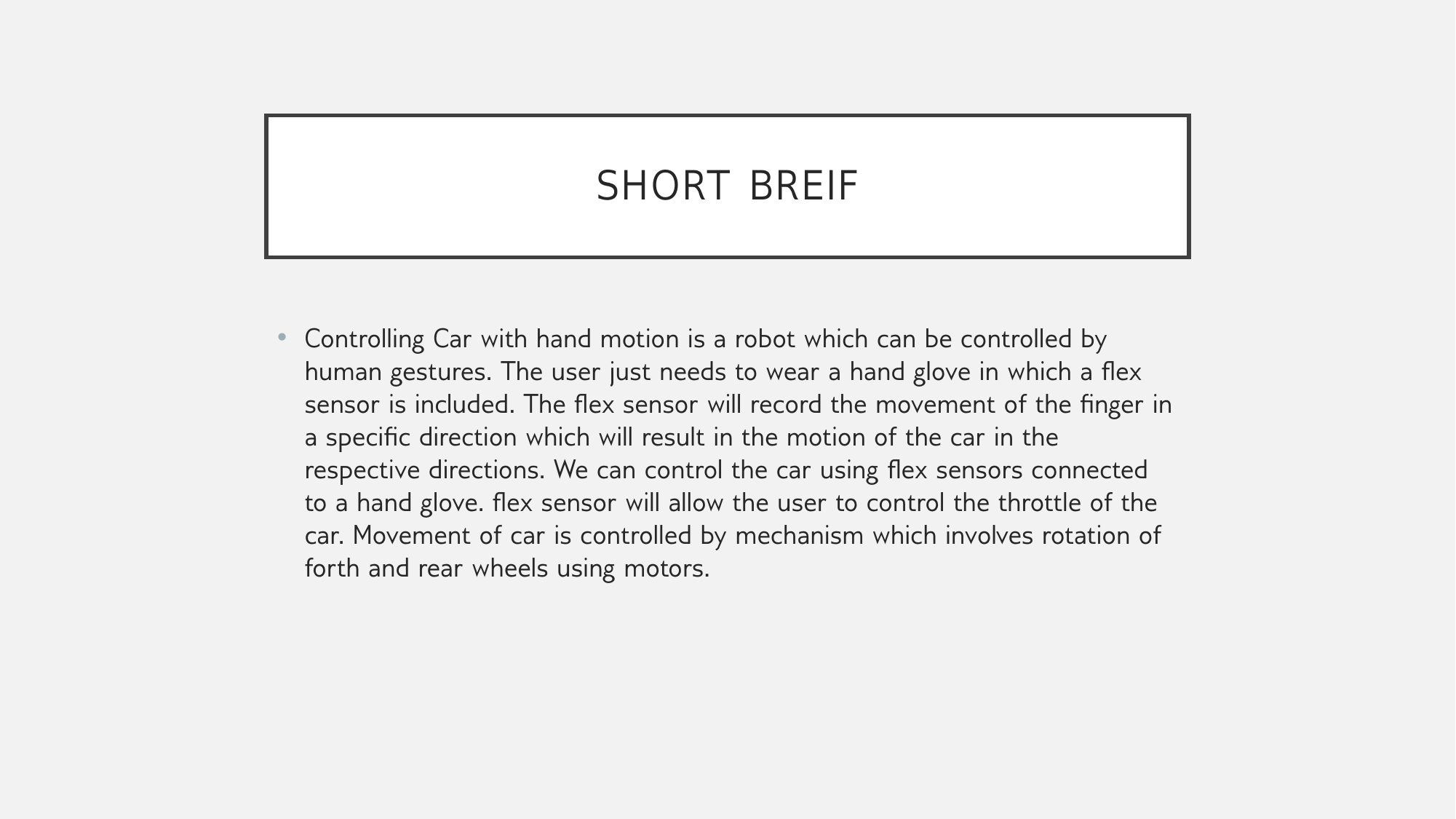

# Short Breif
Controlling Car with hand motion is a robot which can be controlled by human gestures. The user just needs to wear a hand glove in which a flex sensor is included. The flex sensor will record the movement of the finger in a specific direction which will result in the motion of the car in the respective directions. We can control the car using flex sensors connected to a hand glove. flex sensor will allow the user to control the throttle of the car. Movement of car is controlled by mechanism which involves rotation of forth and rear wheels using motors.